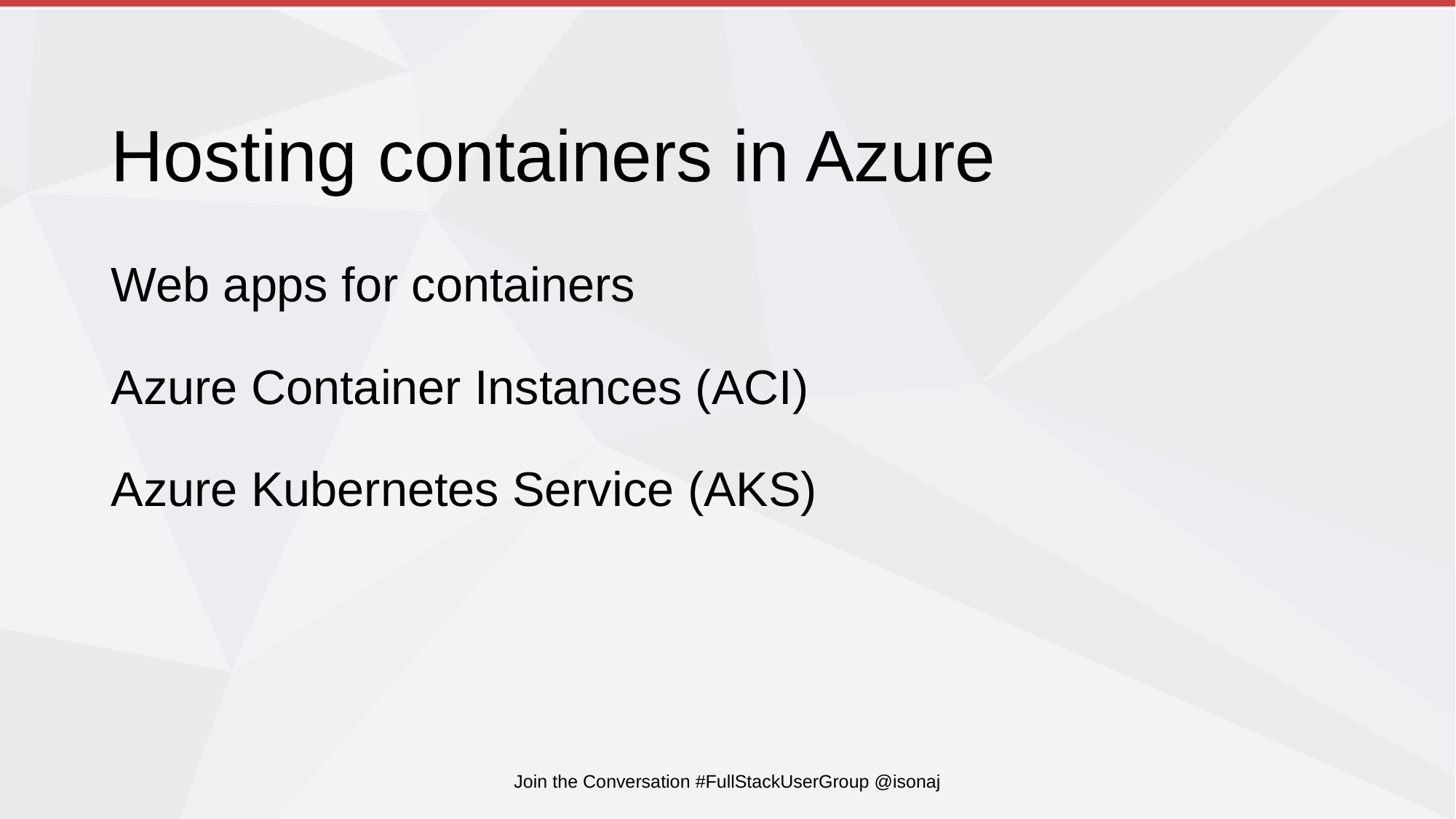

# Hosting containers in Azure
Web apps for containers
Azure Container Instances (ACI)
Azure Kubernetes Service (AKS)
Join the Conversation #FullStackUserGroup @isonaj